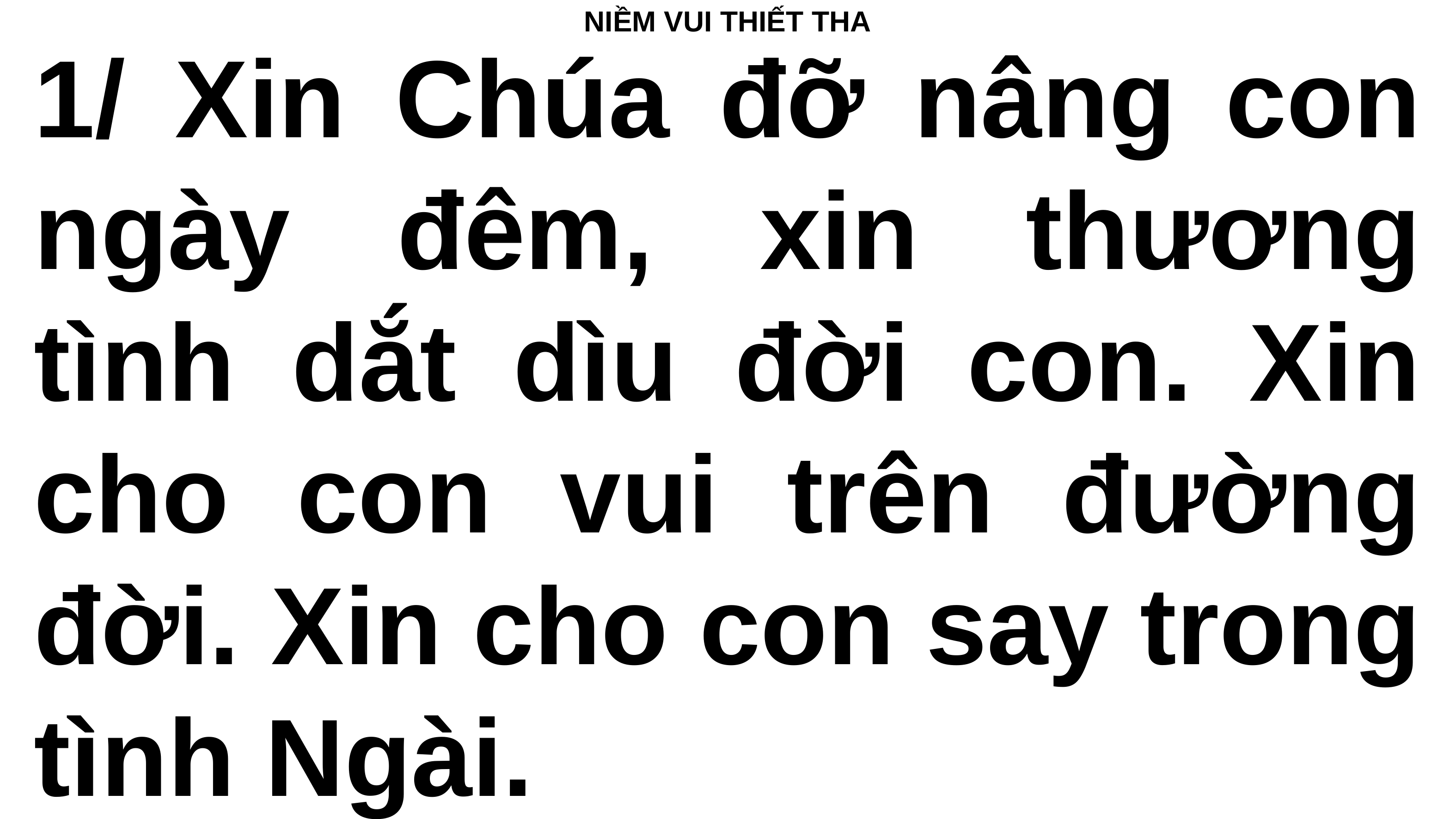

# NIỀM VUI THIẾT THA
1/ Xin Chúa đỡ nâng con ngày đêm, xin thương tình dắt dìu đời con. Xin cho con vui trên đường đời. Xin cho con say trong tình Ngài.